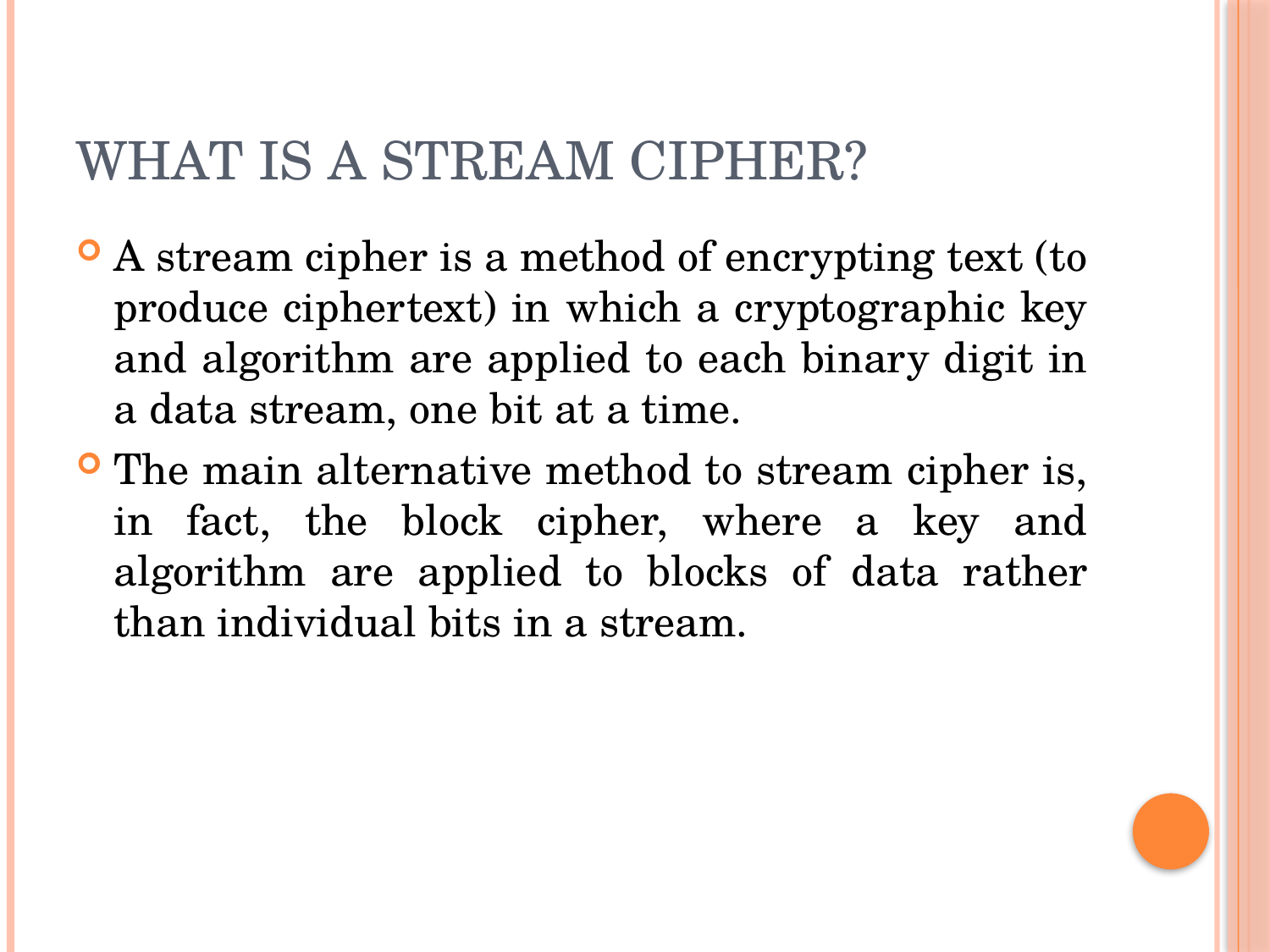

# What is a stream cipher?
A stream cipher is a method of encrypting text (to produce ciphertext) in which a cryptographic key and algorithm are applied to each binary digit in a data stream, one bit at a time.
The main alternative method to stream cipher is, in fact, the block cipher, where a key and algorithm are applied to blocks of data rather than individual bits in a stream.